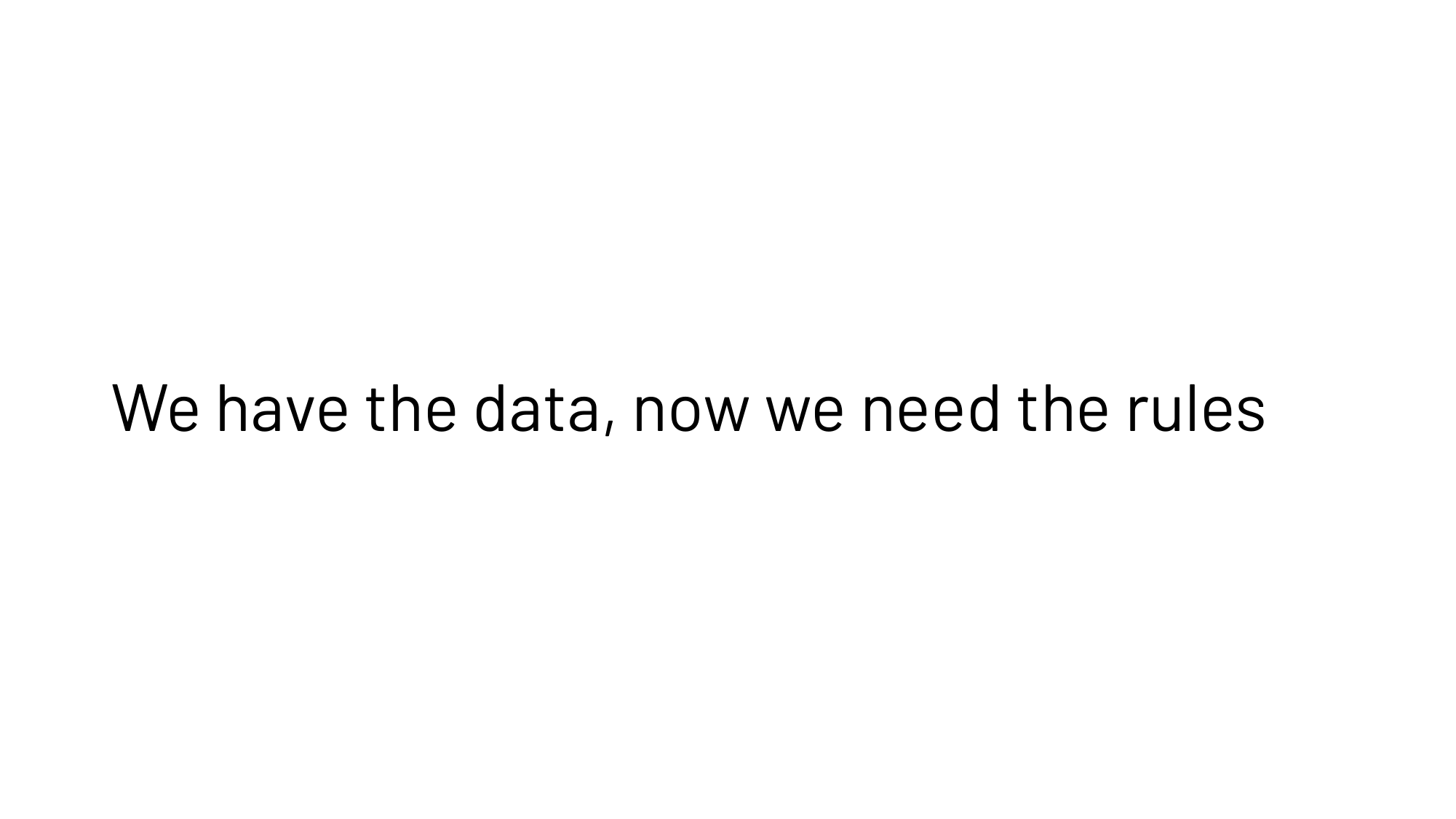

# We have the data, now we need the rules